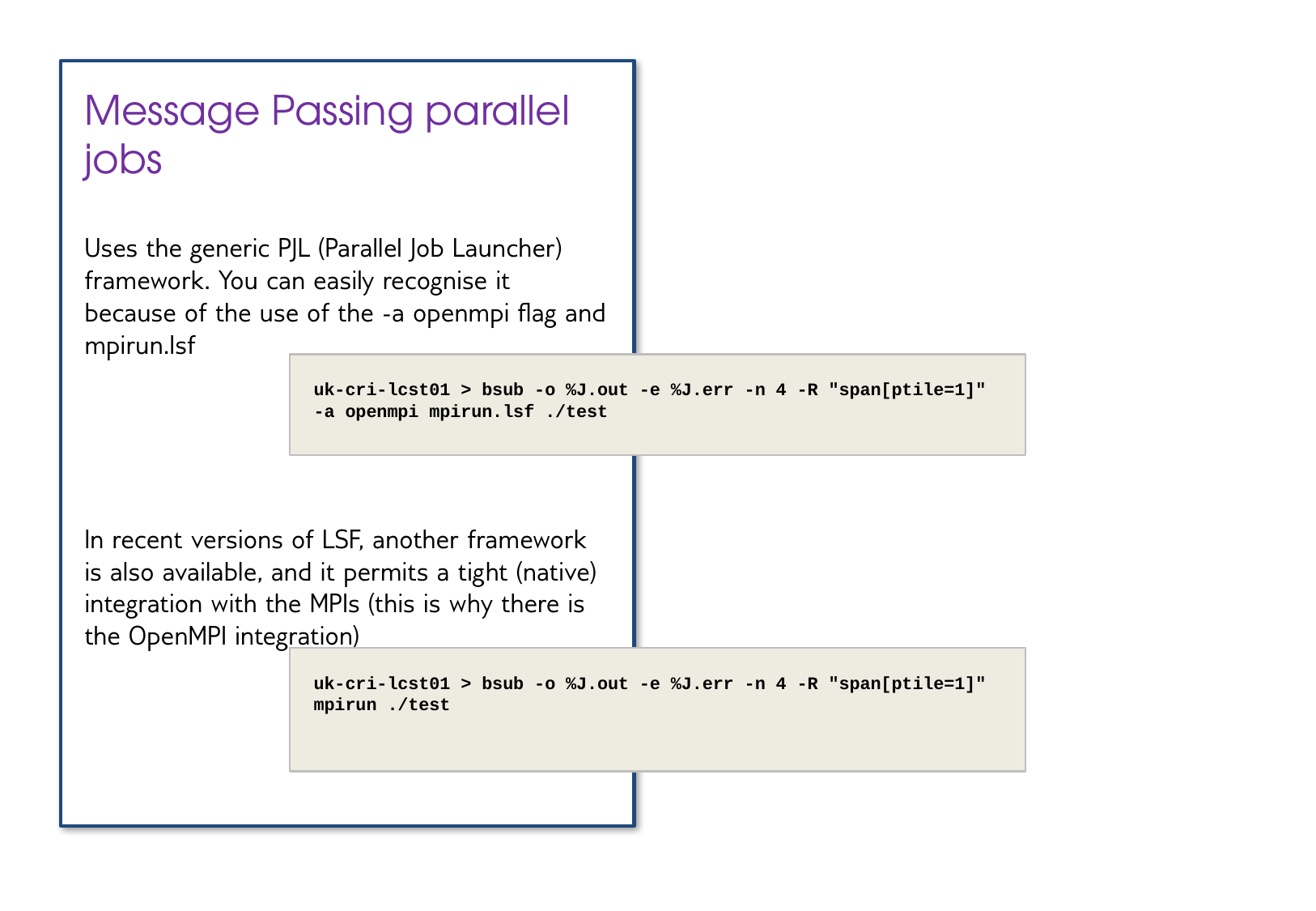

Message Passing parallel jobs

Uses the generic PJL (Parallel Job Launcher) framework. You can easily recognise it because of the use of the -a openmpi flag and mpirun.lsf

In recent versions of LSF, another framework is also available, and it permits a tight (native) integration with the MPIs (this is why there is the OpenMPI integration)
uk-cri-lcst01 > bsub -o %J.out -e %J.err -n 4 -R "span[ptile=1]" -a openmpi mpirun.lsf ./test
uk-cri-lcst01 > bsub -o %J.out -e %J.err -n 4 -R "span[ptile=1]" mpirun ./test